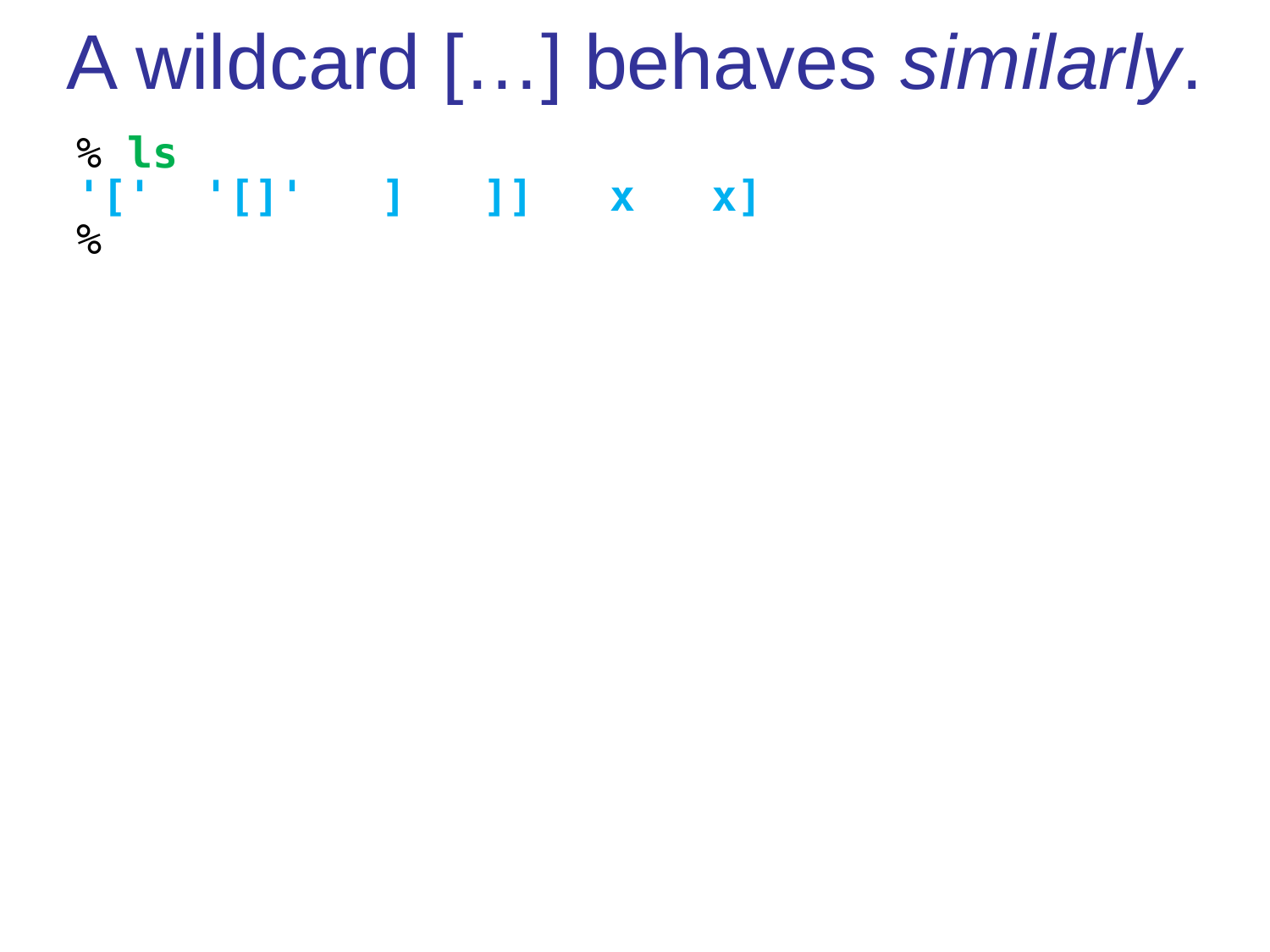

# A wildcard […] behaves similarly.
% ls
'['  '[]'   ]   ]]   x   x]
%